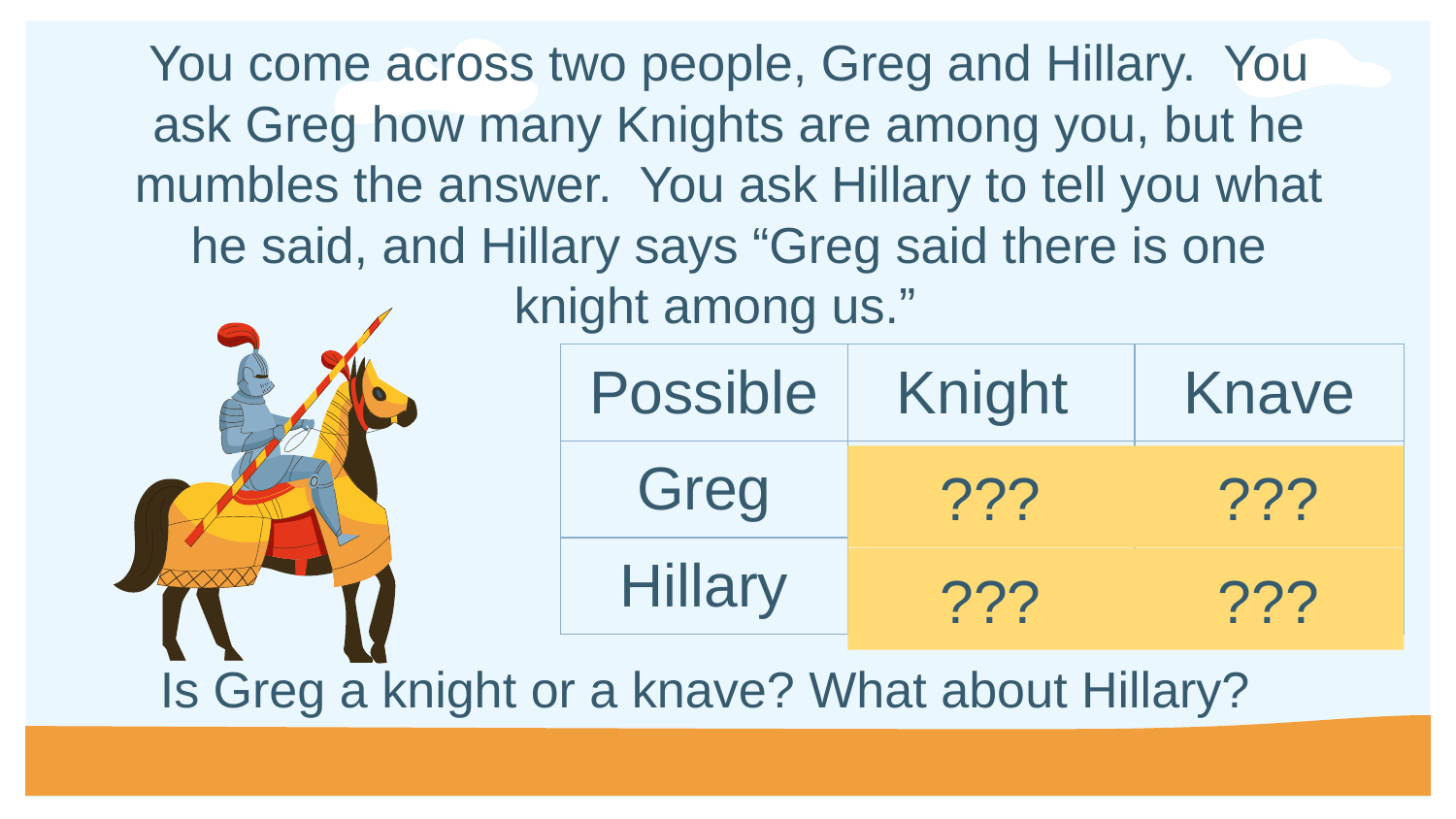

# You come across two people, Greg and Hillary.  You ask Greg how many Knights are among you, but he mumbles the answer.  You ask Hillary to tell you what he said, and Hillary says “Greg said there is one knight among us.”

| Possible | Knight | Knave |
| --- | --- | --- |
| Greg | No | Yes |
| Hillary | No | Yes |
???
???
???
???
Is Greg a knight or a knave? What about Hillary?